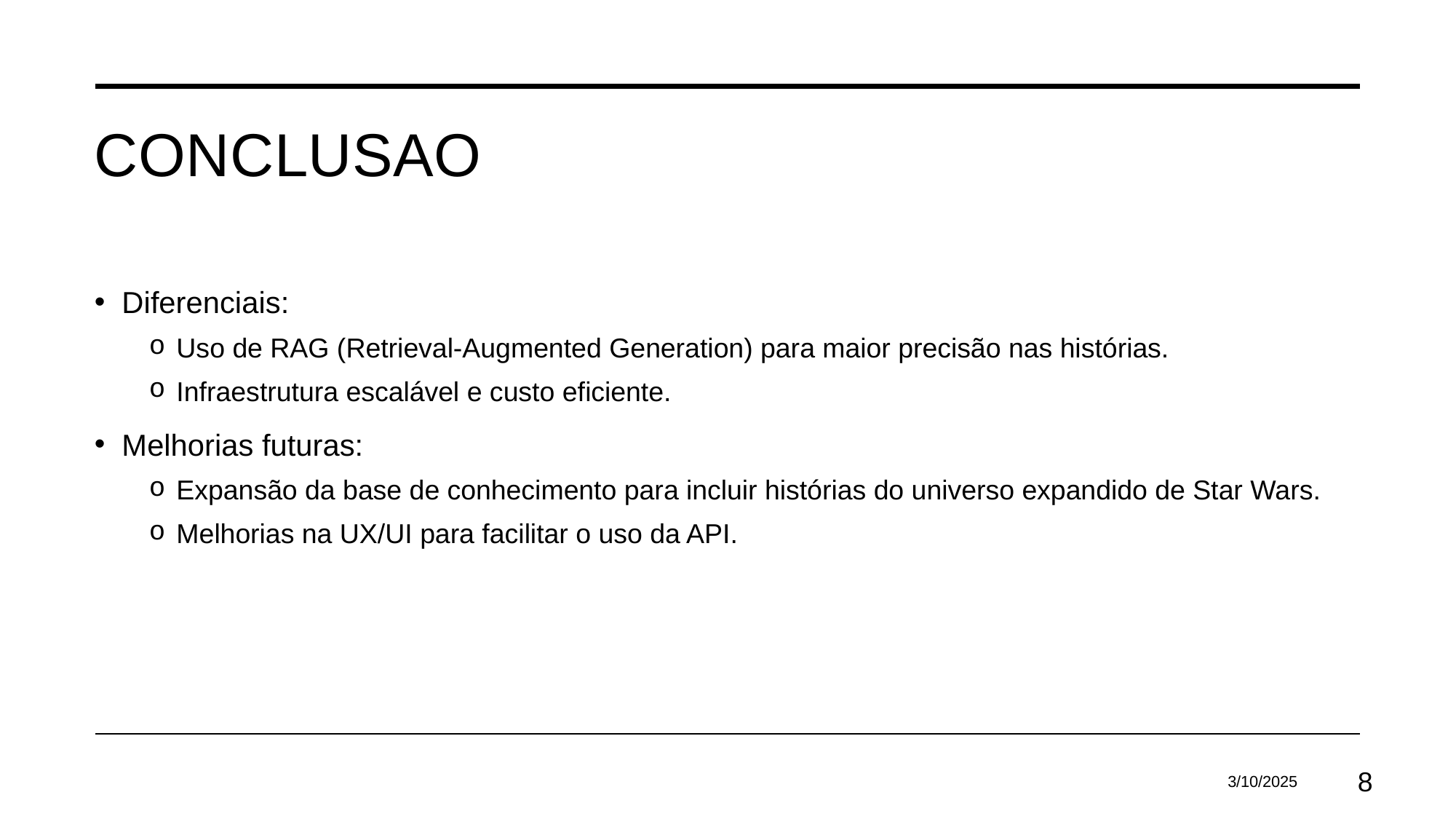

# Conclusao
Diferenciais:
Uso de RAG (Retrieval-Augmented Generation) para maior precisão nas histórias.
Infraestrutura escalável e custo eficiente.
Melhorias futuras:
Expansão da base de conhecimento para incluir histórias do universo expandido de Star Wars.
Melhorias na UX/UI para facilitar o uso da API.

3/10/2025
8